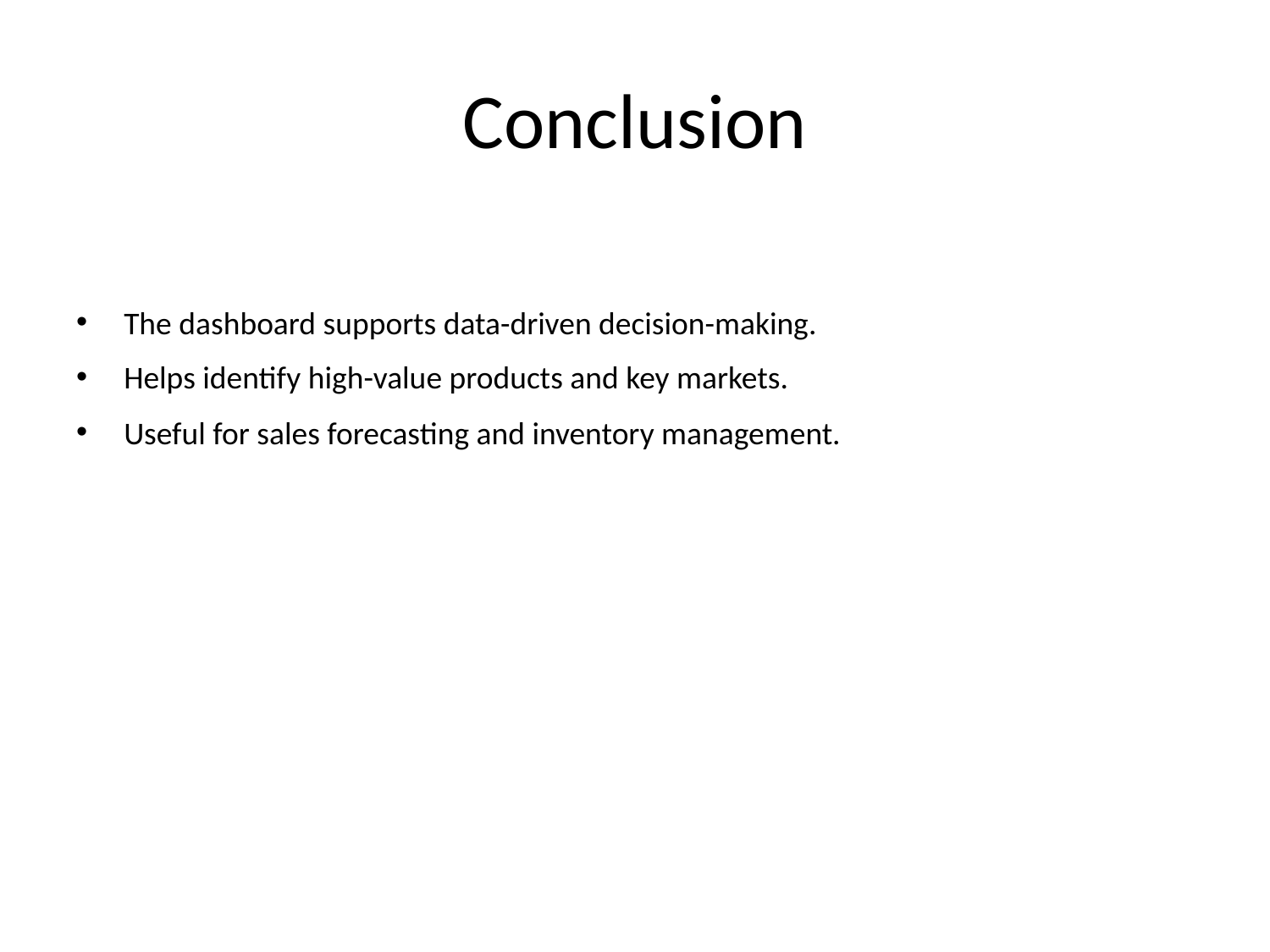

# Conclusion

The dashboard supports data-driven decision-making.
Helps identify high-value products and key markets.
Useful for sales forecasting and inventory management.